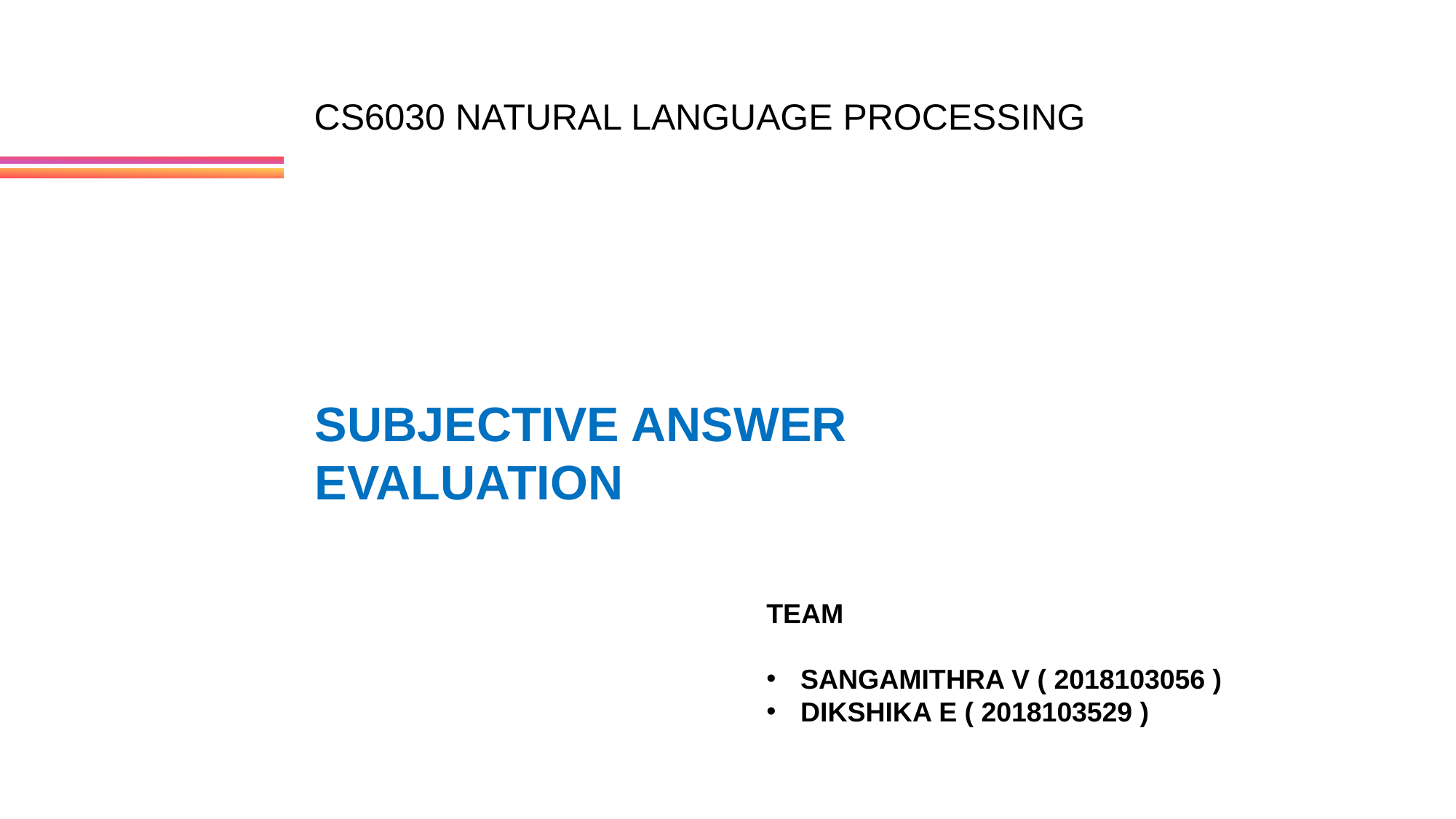

# CS6030 NATURAL LANGUAGE PROCESSING

SUBJECTIVE ANSWER EVALUATION
TEAM

SANGAMITHRA V ( 2018103056 )
DIKSHIKA E ( 2018103529 )